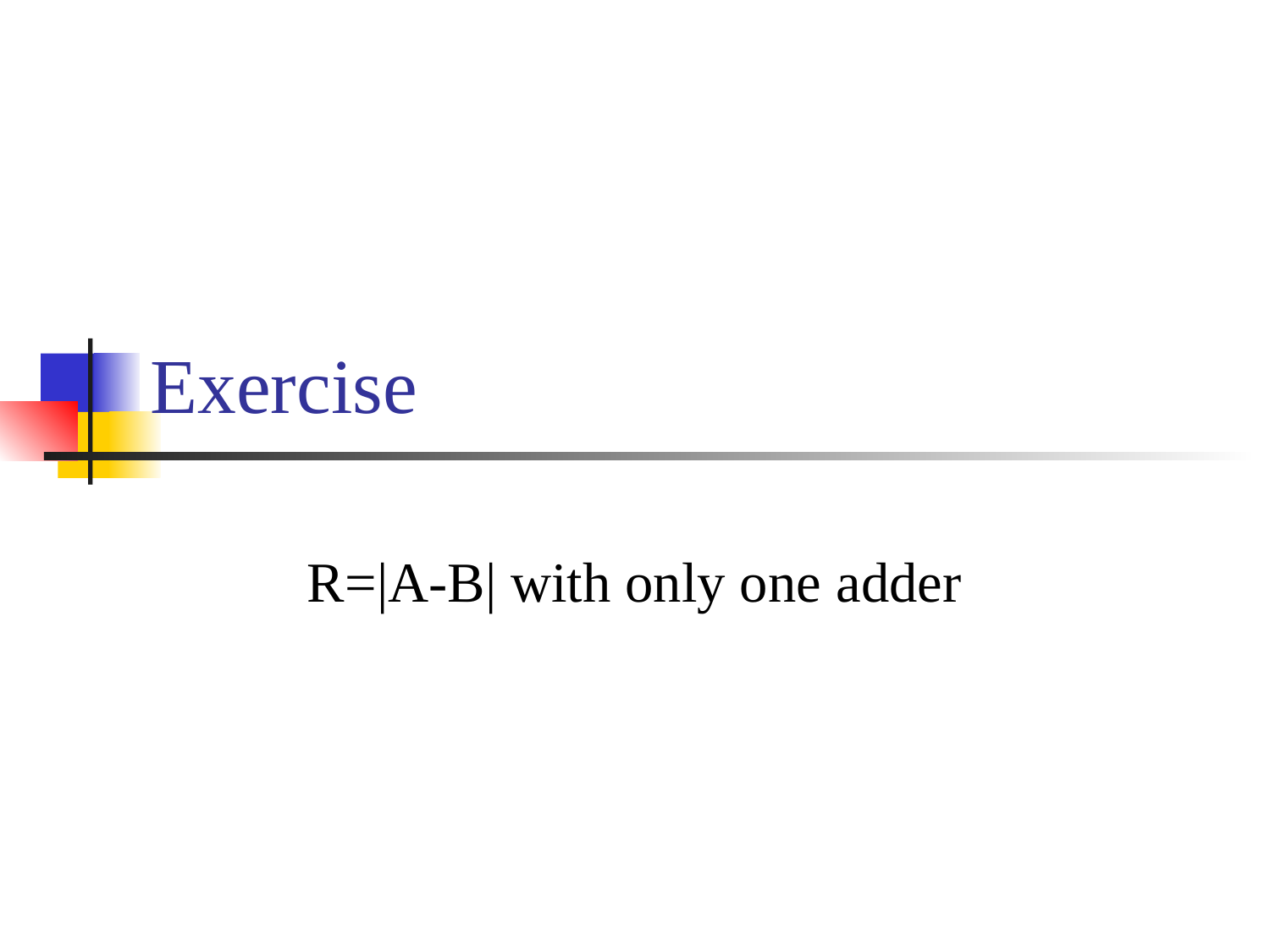

# Exercise
R=|A-B| with only one adder